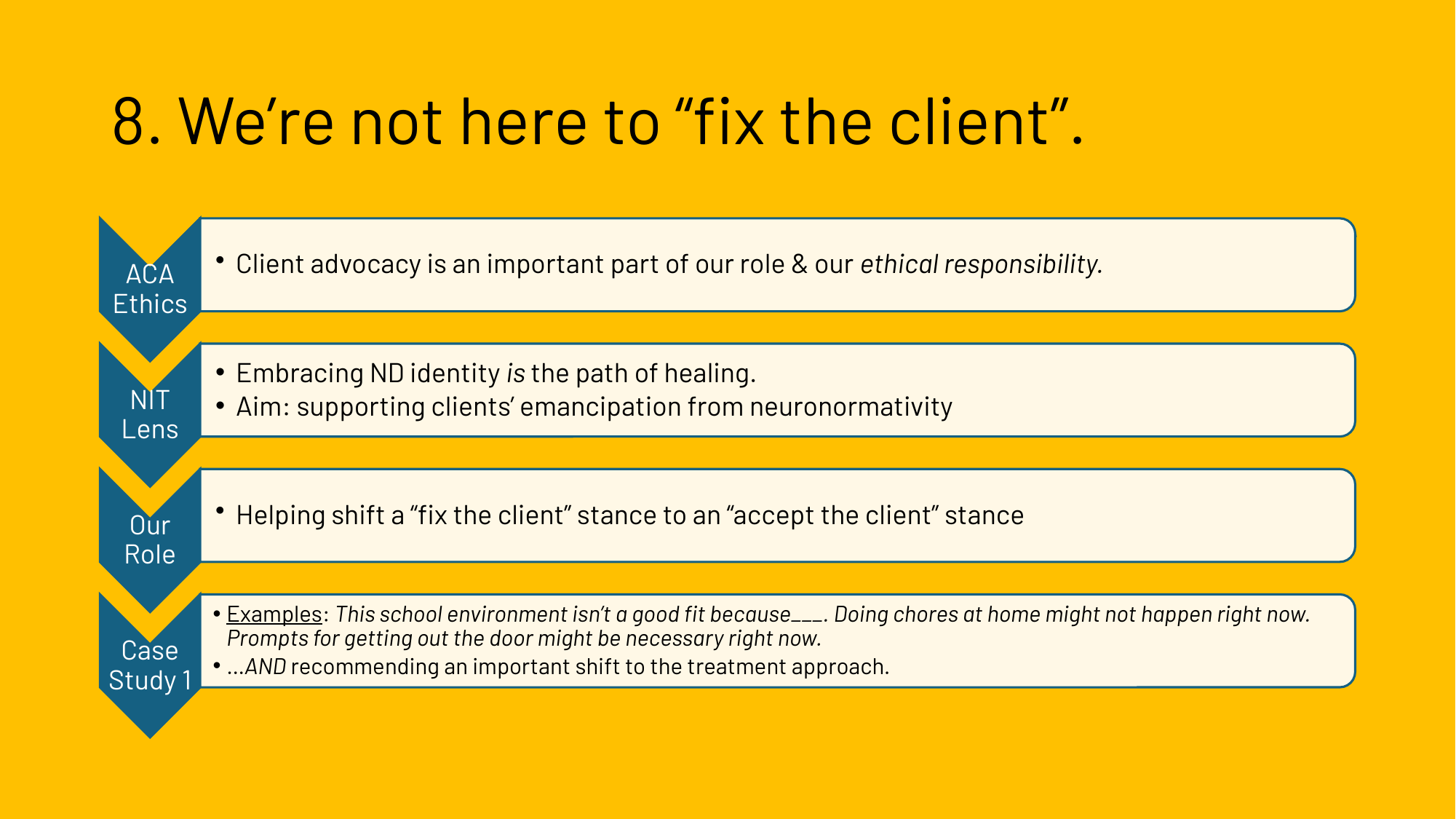

# 8. We’re not here to “fix the client”.
ACA Ethics
Client advocacy is an important part of our role & our ethical responsibility.
NIT Lens
Embracing ND identity is the path of healing.
Aim: supporting clients’ emancipation from neuronormativity
Our Role
Helping shift a “fix the client” stance to an “accept the client” stance
Case Study 1
Examples: This school environment isn’t a good fit because___. Doing chores at home might not happen right now. Prompts for getting out the door might be necessary right now.
…AND recommending an important shift to the treatment approach.